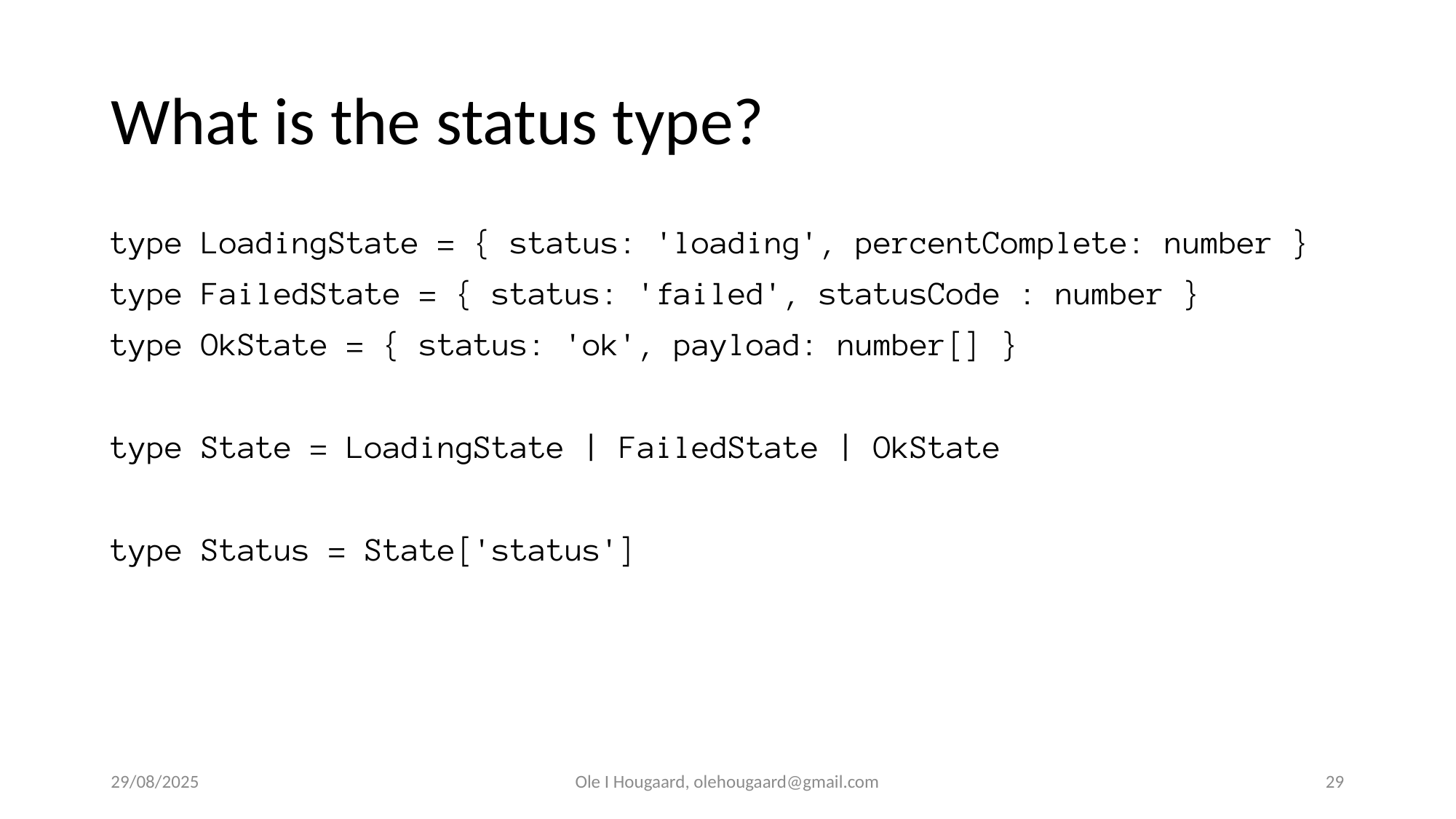

# What is the status type?
type LoadingState = { status: 'loading', percentComplete: number }
type FailedState = { status: 'failed', statusCode : number }
type OkState = { status: 'ok', payload: number[] }

type State = LoadingState | FailedState | OkState

type Status = State['status']
29/08/2025
Ole I Hougaard, olehougaard@gmail.com
29